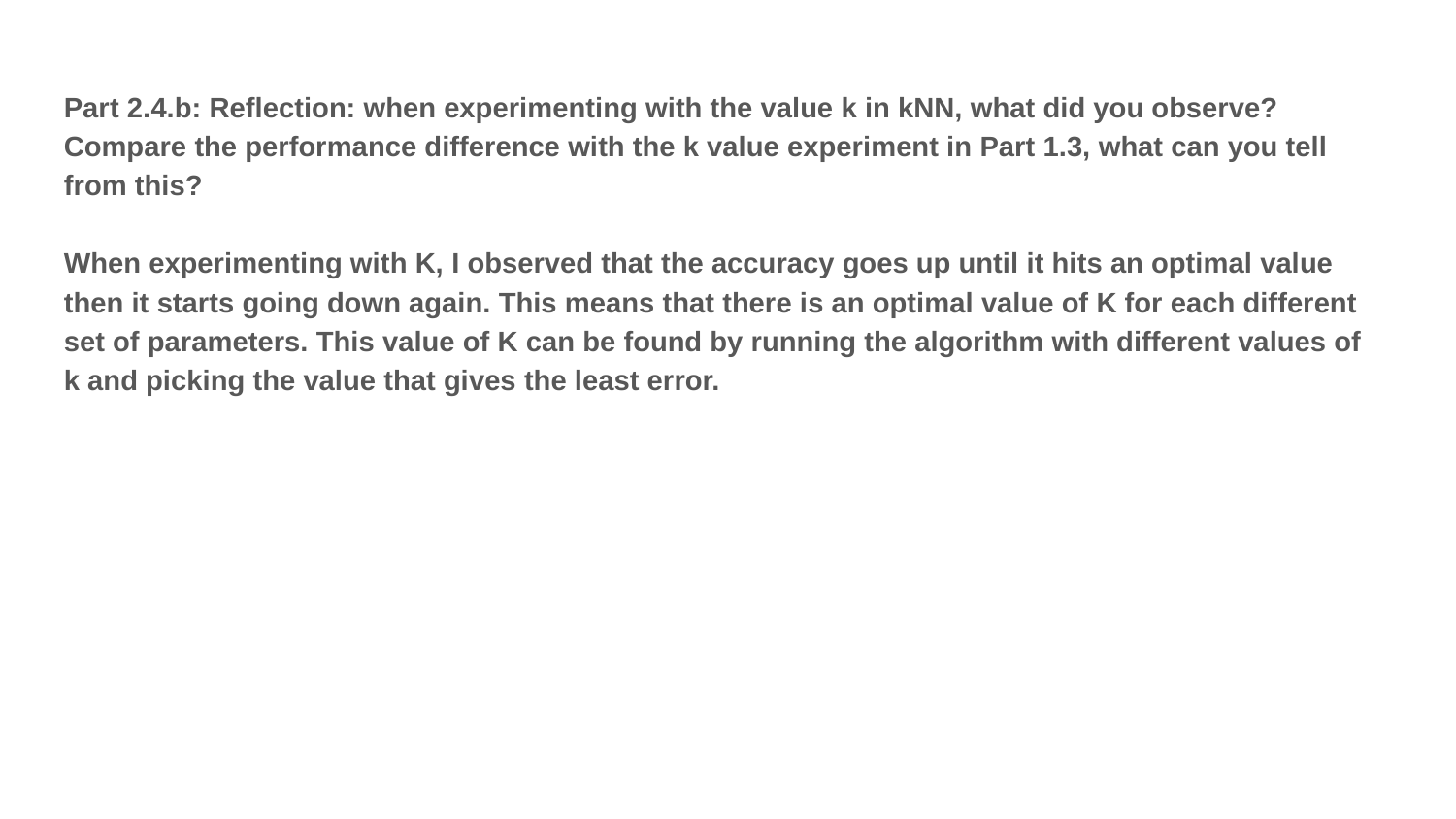

Part 2.4.b: Reflection: when experimenting with the value k in kNN, what did you observe? Compare the performance difference with the k value experiment in Part 1.3, what can you tell from this?

When experimenting with K, I observed that the accuracy goes up until it hits an optimal value then it starts going down again. This means that there is an optimal value of K for each different set of parameters. This value of K can be found by running the algorithm with different values of k and picking the value that gives the least error.